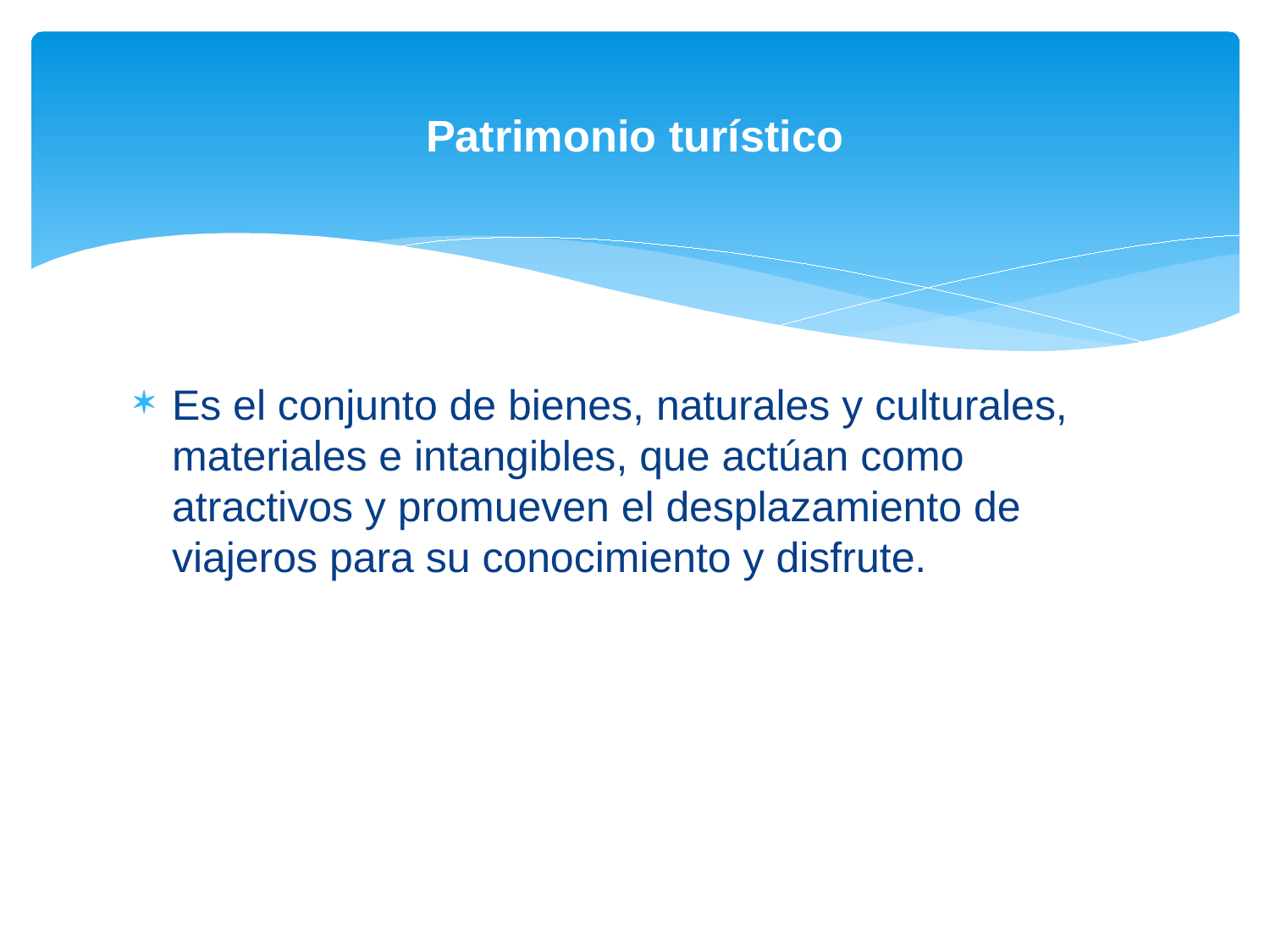

# Patrimonio turístico
Es el conjunto de bienes, naturales y culturales, materiales e intangibles, que actúan como atractivos y promueven el desplazamiento de viajeros para su conocimiento y disfrute.